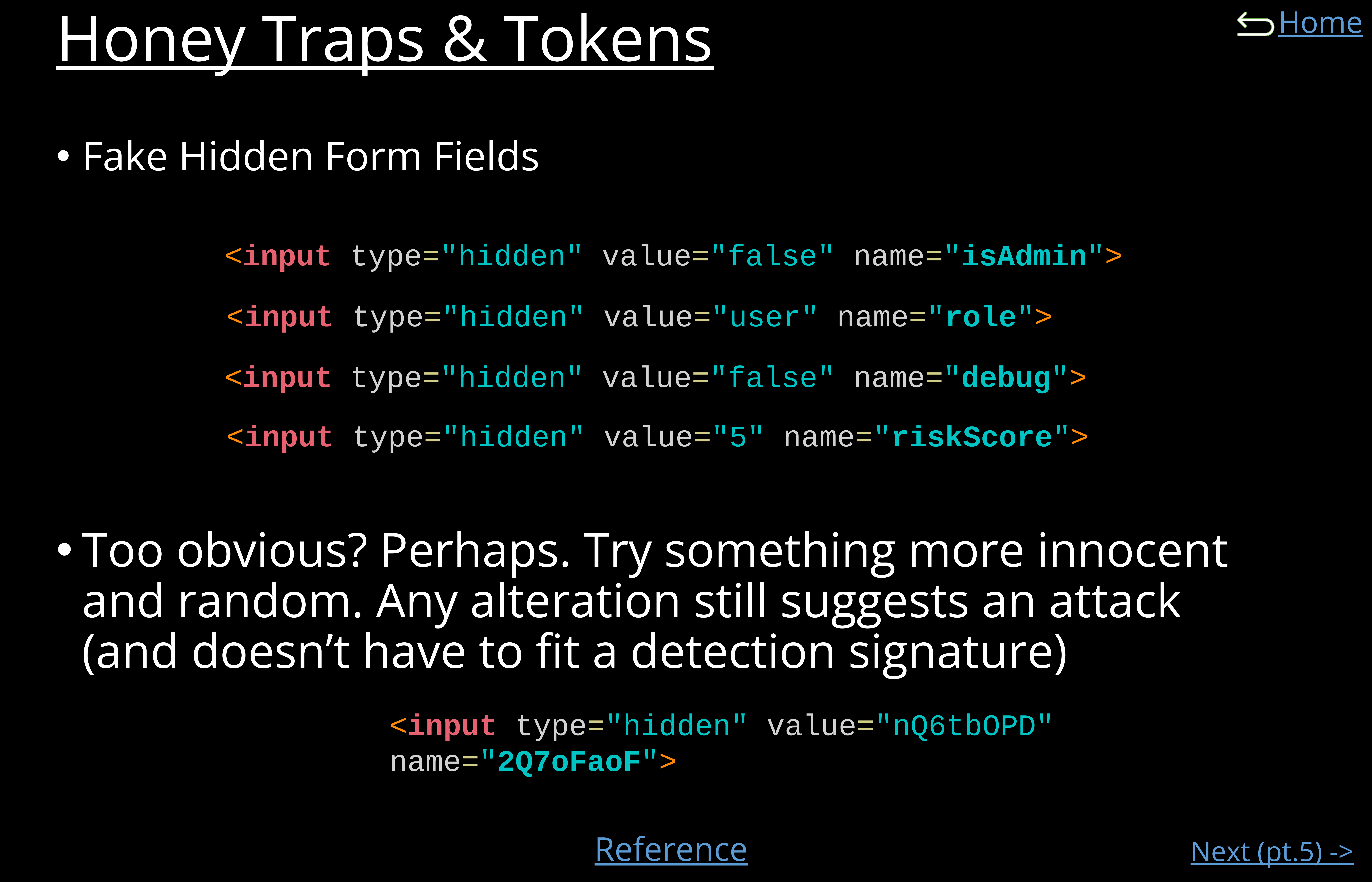

# Honey Traps & Tokens
Fake Hidden Form Fields

Too obvious? Perhaps. Try something more innocent and random. Any alteration still suggests an attack (and doesn’t have to fit a detection signature)

<input type="hidden" value="false" name="isAdmin">
<input type="hidden" value="user" name="role">
<input type="hidden" value="false" name="debug">
<input type="hidden" value="5" name="riskScore">
<input type="hidden" value="nQ6tbOPD" name="2Q7oFaoF">
Reference
Next (pt.5) ->